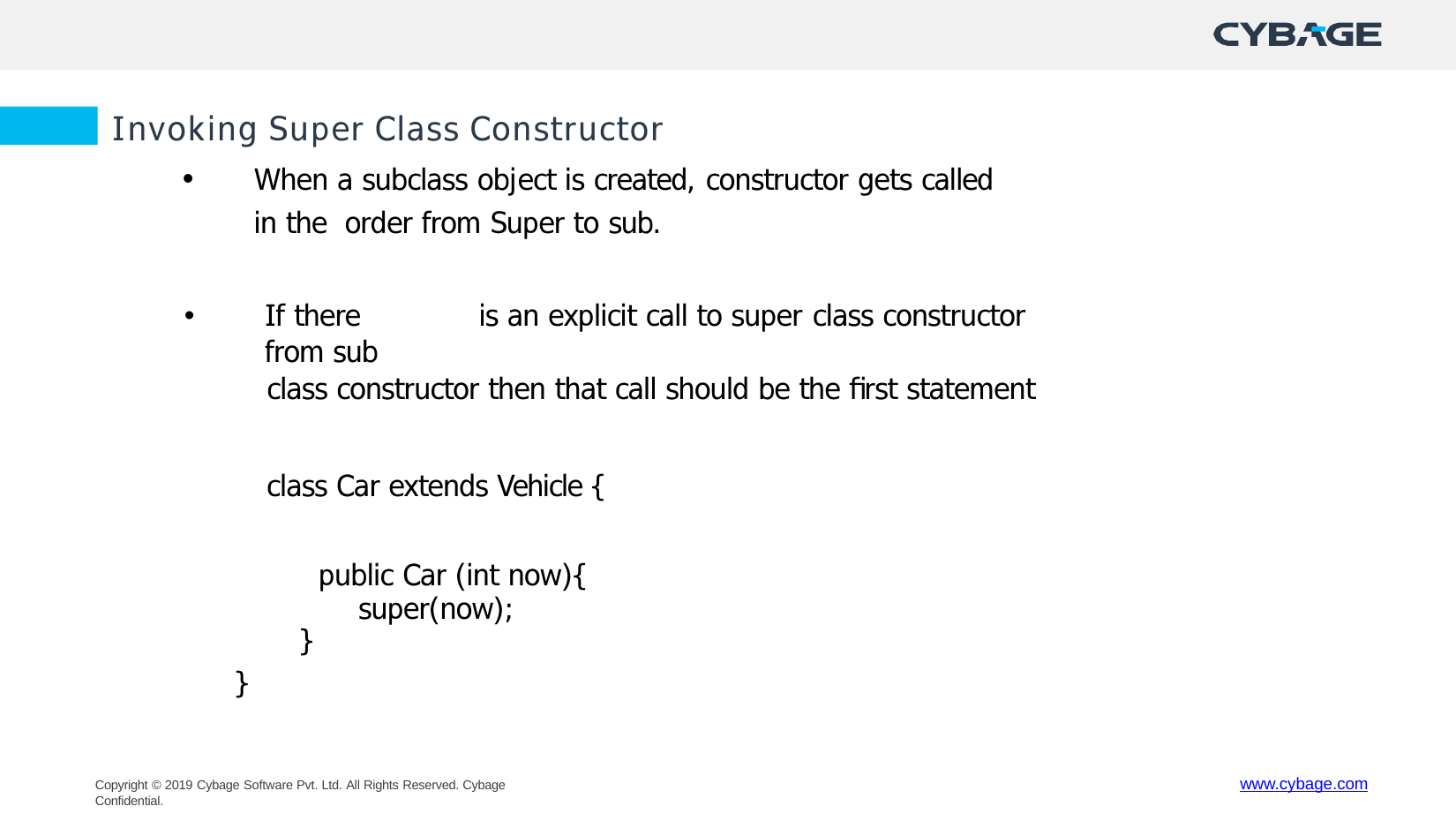

# Invoking Super Class Constructor
When a subclass object is created, constructor gets called	in the  order from Super to sub.

If there	is an explicit call to super class constructor from sub
class constructor then that call should be the first statement
class Car extends Vehicle {  public Car (int now){
super(now);
}
}
www.cybage.com
Copyright © 2019 Cybage Software Pvt. Ltd. All Rights Reserved. Cybage Confidential.